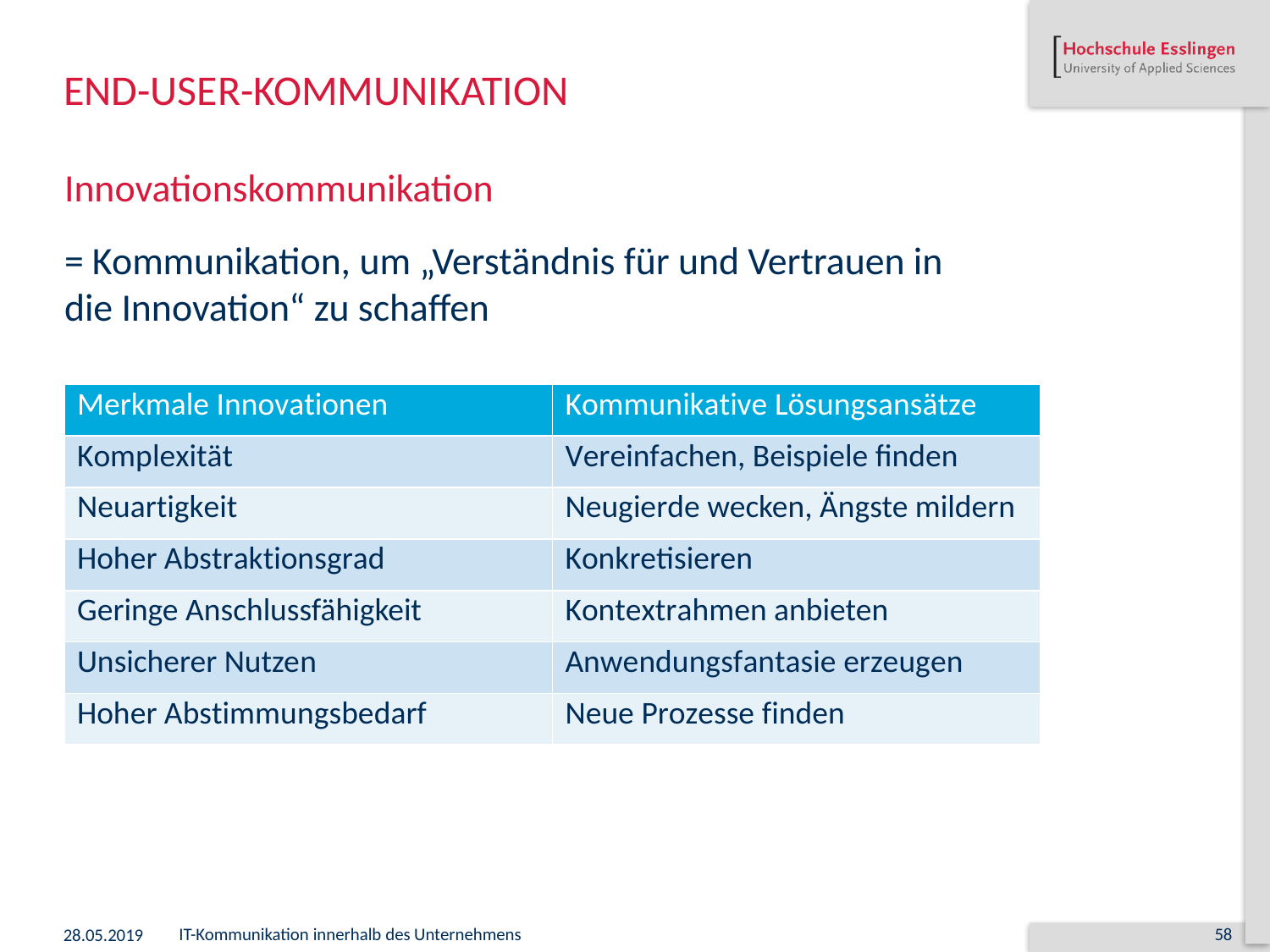

# End-User-Kommunikation
Innovationskommunikation
= Kommunikation, um „Verständnis für und Vertrauen in die Innovation“ zu schaffen

| Merkmale Innovationen | Kommunikative Lösungsansätze |
| --- | --- |
| Komplexität | Vereinfachen, Beispiele finden |
| Neuartigkeit | Neugierde wecken, Ängste mildern |
| Hoher Abstraktionsgrad | Konkretisieren |
| Geringe Anschlussfähigkeit | Kontextrahmen anbieten |
| Unsicherer Nutzen | Anwendungsfantasie erzeugen |
| Hoher Abstimmungsbedarf | Neue Prozesse finden |
28.05.2019
IT-Kommunikation innerhalb des Unternehmens
58